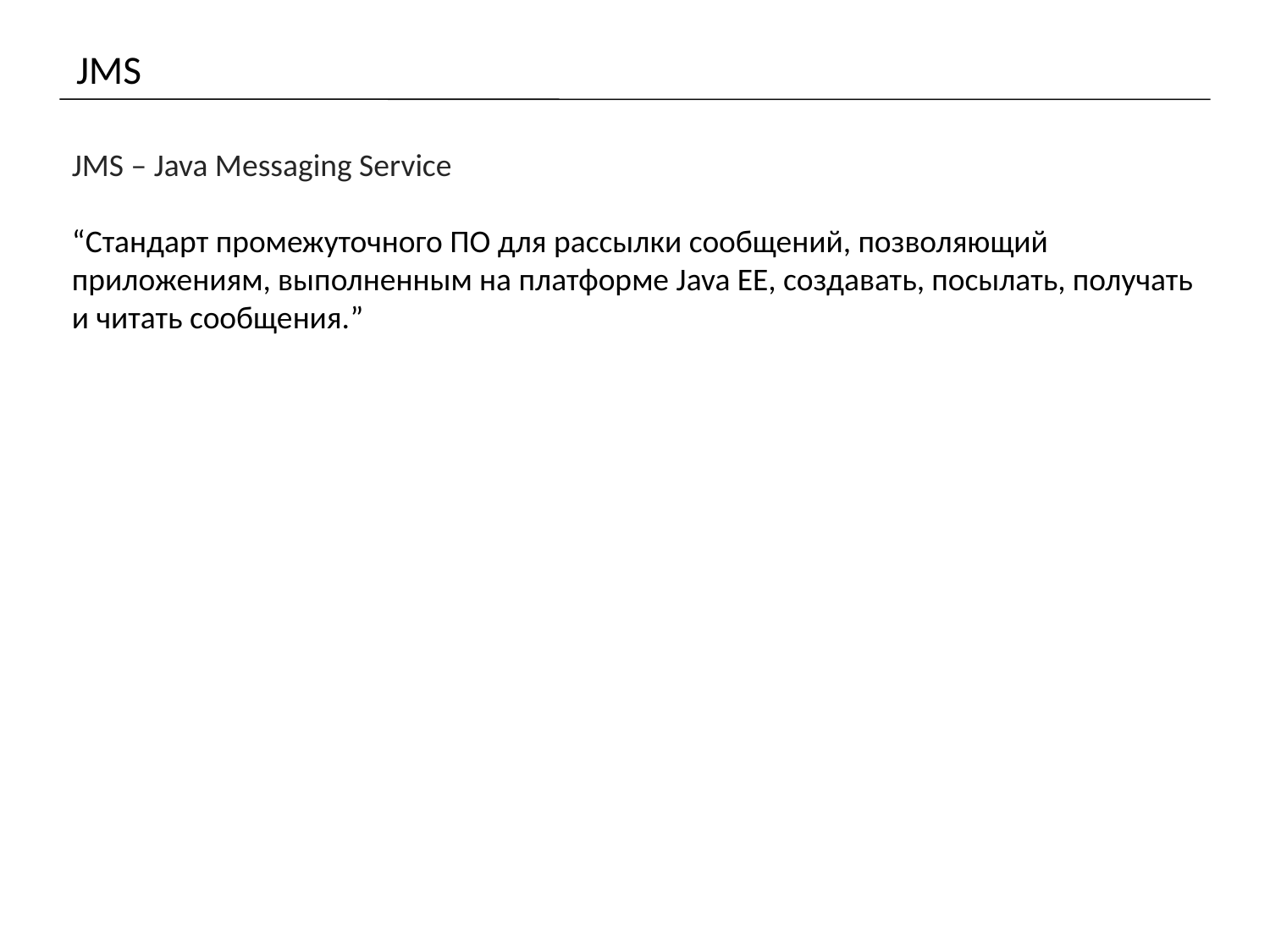

# JMS
JMS – Java Messaging Service

“Стандарт промежуточного ПО для рассылки сообщений, позволяющий приложениям, выполненным на платформе Java EE, создавать, посылать, получать и читать сообщения.”